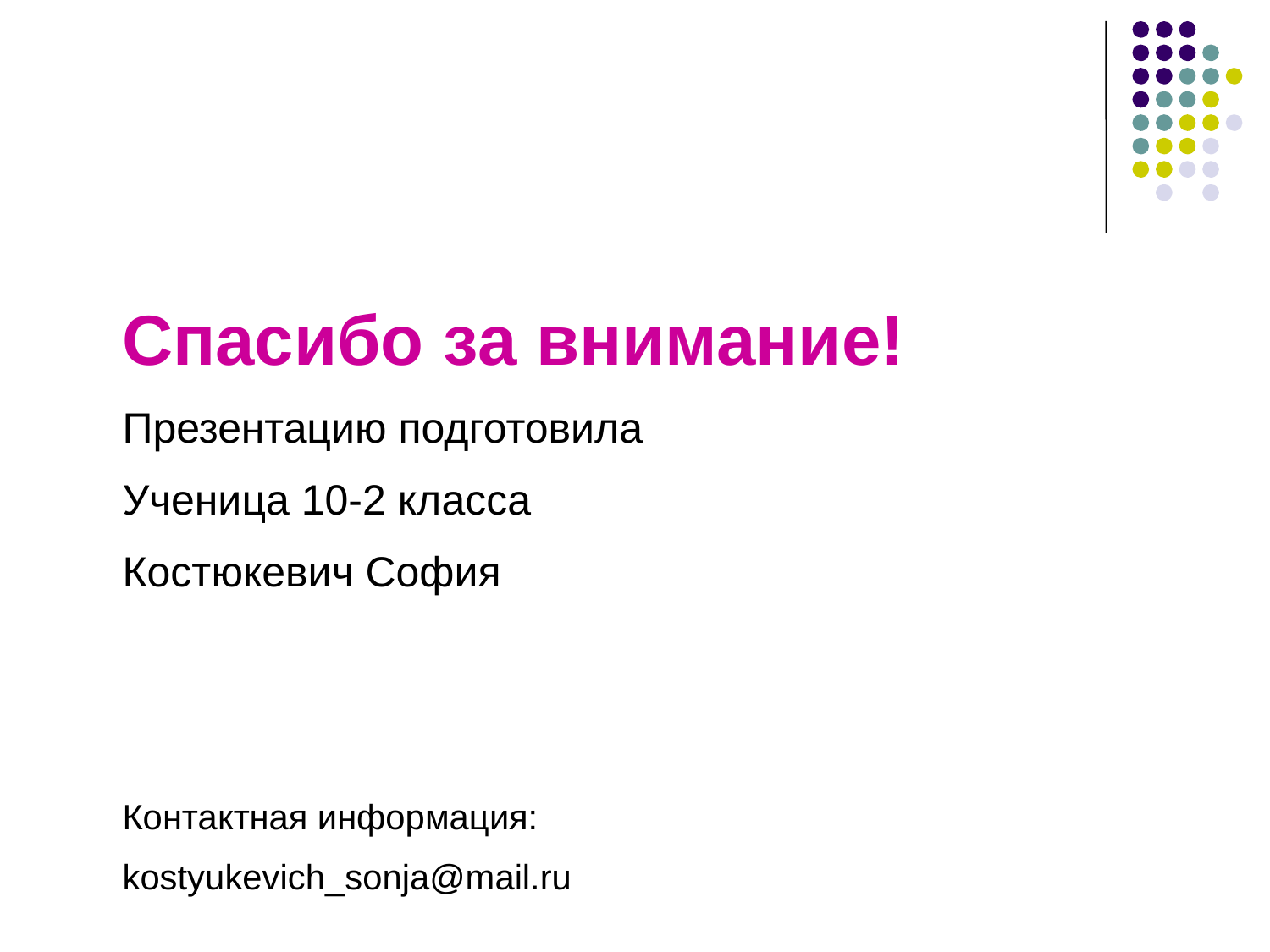

Спасибо за внимание!
Презентацию подготовила
Ученица 10-2 класса
Костюкевич София
Контактная информация:
kostyukevich_sonja@mail.ru